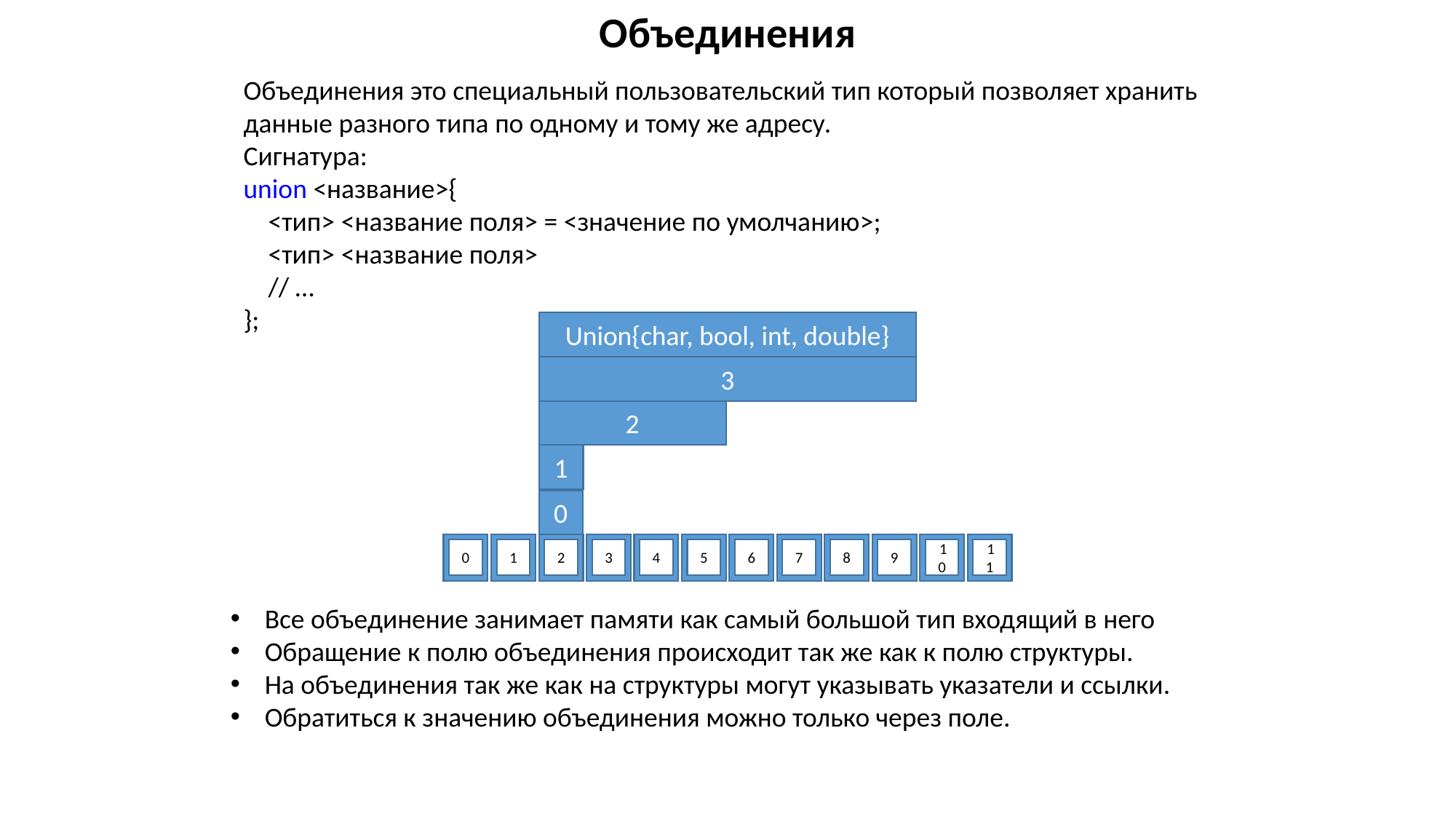

Объединения
Объединения это специальный пользовательский тип который позволяет хранить данные разного типа по одному и тому же адресу.
Сигнатура:
union <название>{
    <тип> <название поля> = <значение по умолчанию>;
    <тип> <название поля>
    // …
};
Union{char, bool, int, double}
3
2
1
0
0
1
2
3
4
5
6
7
8
9
10
11
Все объединение занимает памяти как самый большой тип входящий в него
Обращение к полю объединения происходит так же как к полю структуры.
На объединения так же как на структуры могут указывать указатели и ссылки.
Обратиться к значению объединения можно только через поле.